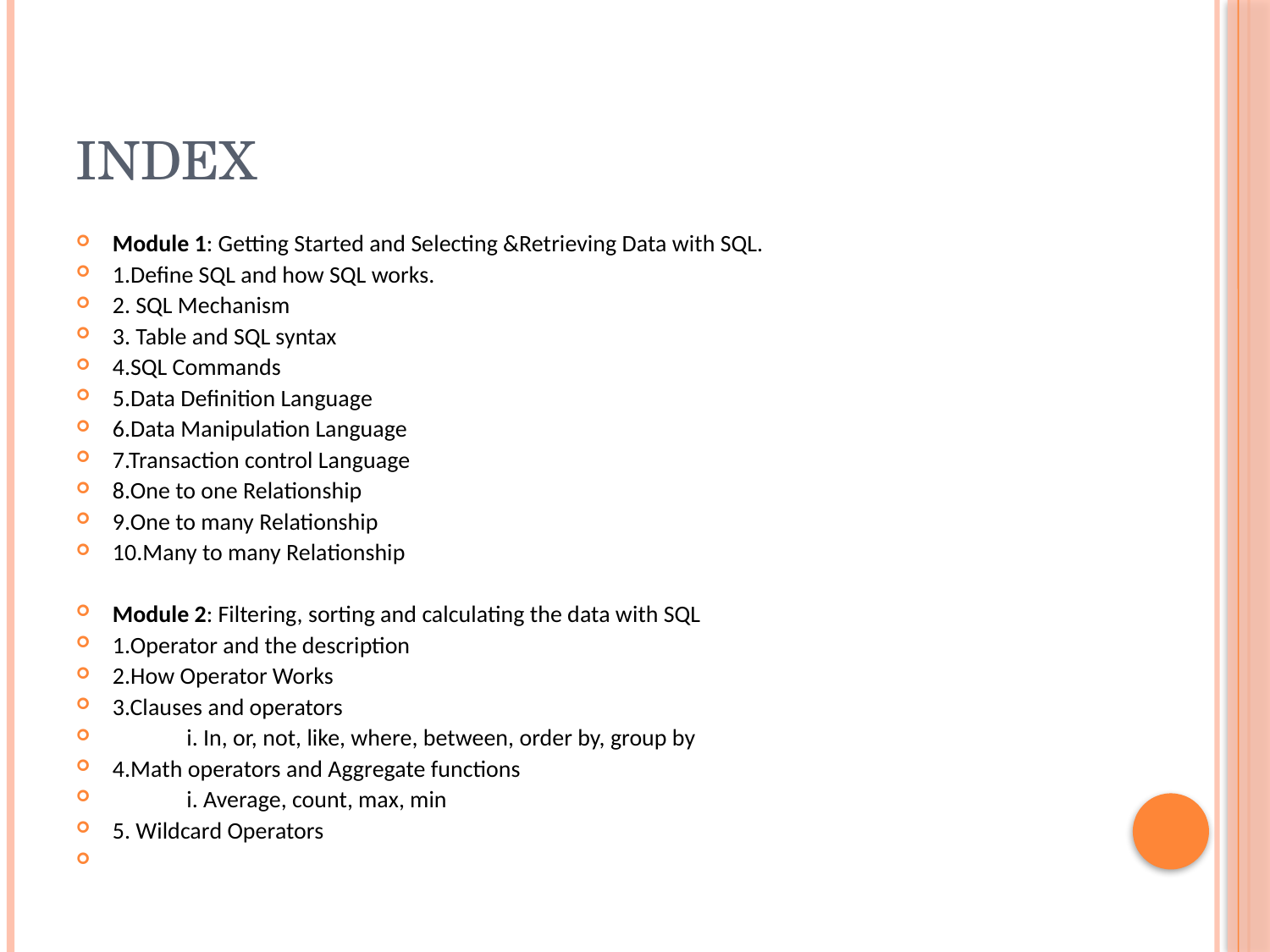

# Index
Module 1: Getting Started and Selecting &Retrieving Data with SQL.
1.Define SQL and how SQL works.
2. SQL Mechanism
3. Table and SQL syntax
4.SQL Commands
5.Data Definition Language
6.Data Manipulation Language
7.Transaction control Language
8.One to one Relationship
9.One to many Relationship
10.Many to many Relationship

Module 2: Filtering, sorting and calculating the data with SQL
1.Operator and the description
2.How Operator Works
3.Clauses and operators
              i. In, or, not, like, where, between, order by, group by
4.Math operators and Aggregate functions
              i. Average, count, max, min
5. Wildcard Operators